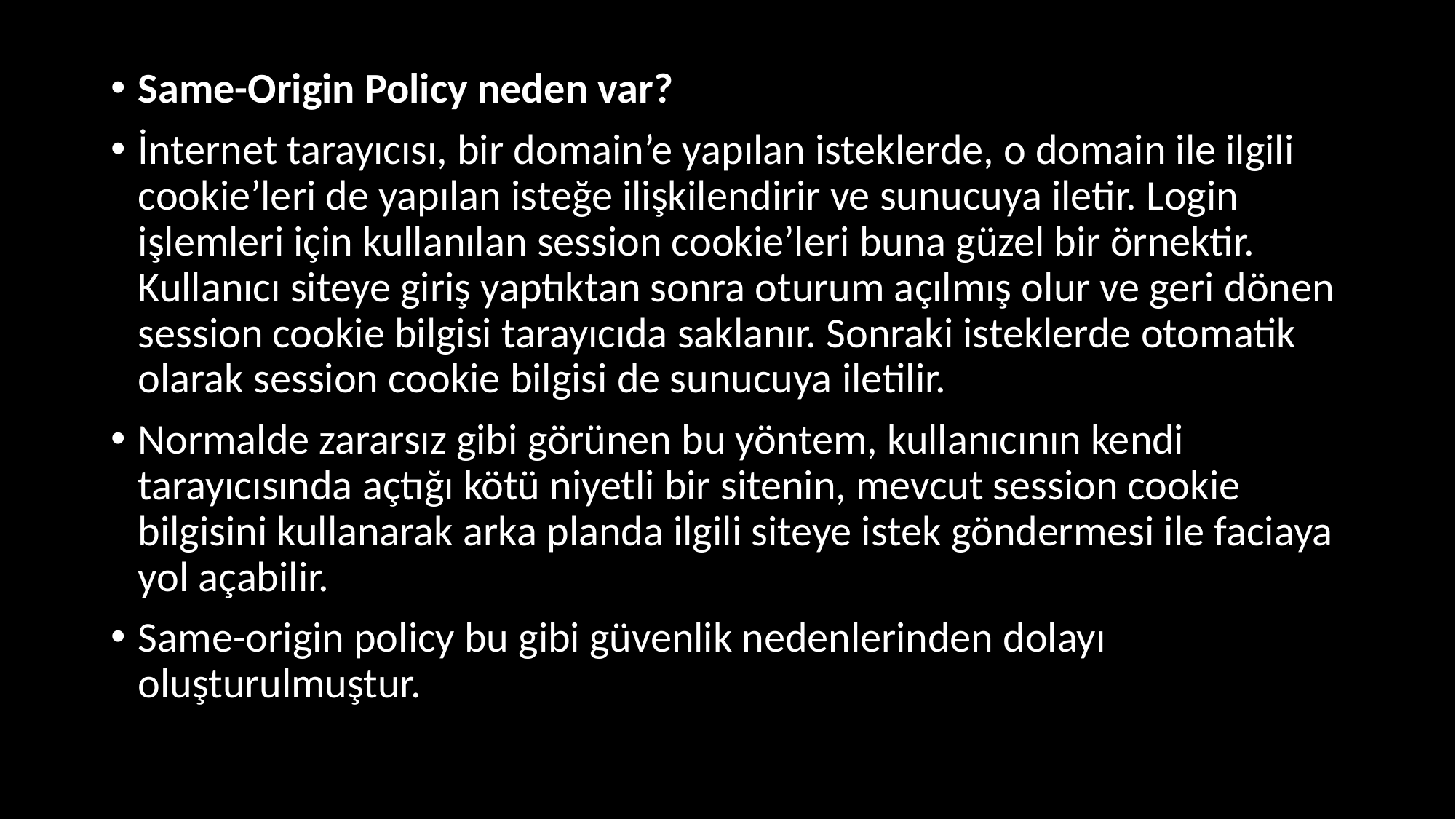

Same-Origin Policy neden var?
İnternet tarayıcısı, bir domain’e yapılan isteklerde, o domain ile ilgili cookie’leri de yapılan isteğe ilişkilendirir ve sunucuya iletir. Login işlemleri için kullanılan session cookie’leri buna güzel bir örnektir. Kullanıcı siteye giriş yaptıktan sonra oturum açılmış olur ve geri dönen session cookie bilgisi tarayıcıda saklanır. Sonraki isteklerde otomatik olarak session cookie bilgisi de sunucuya iletilir.
Normalde zararsız gibi görünen bu yöntem, kullanıcının kendi tarayıcısında açtığı kötü niyetli bir sitenin, mevcut session cookie bilgisini kullanarak arka planda ilgili siteye istek göndermesi ile faciaya yol açabilir.
Same-origin policy bu gibi güvenlik nedenlerinden dolayı oluşturulmuştur.